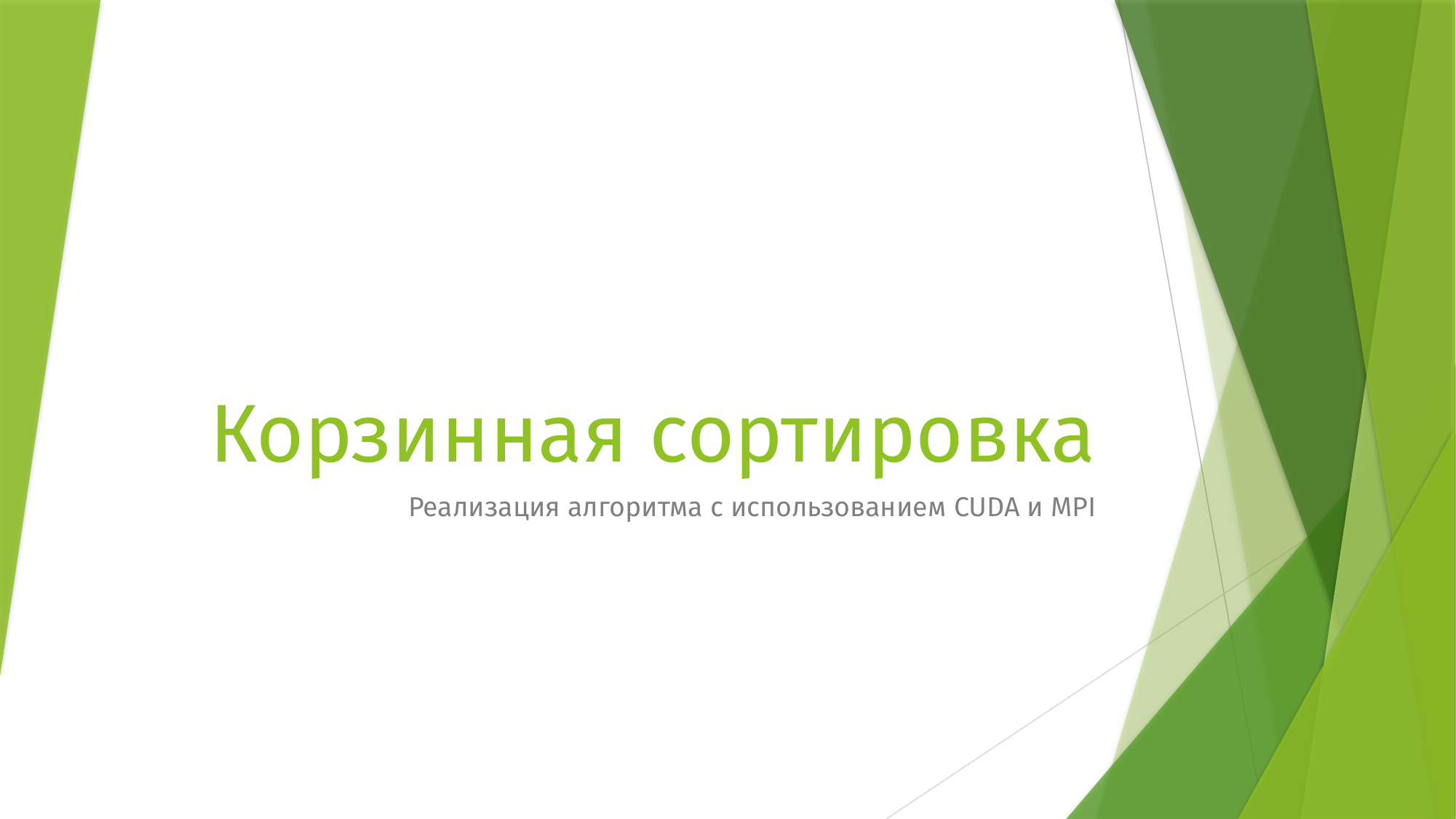

# Корзинная сортировка
Реализация алгоритма с использованием CUDA и MPI